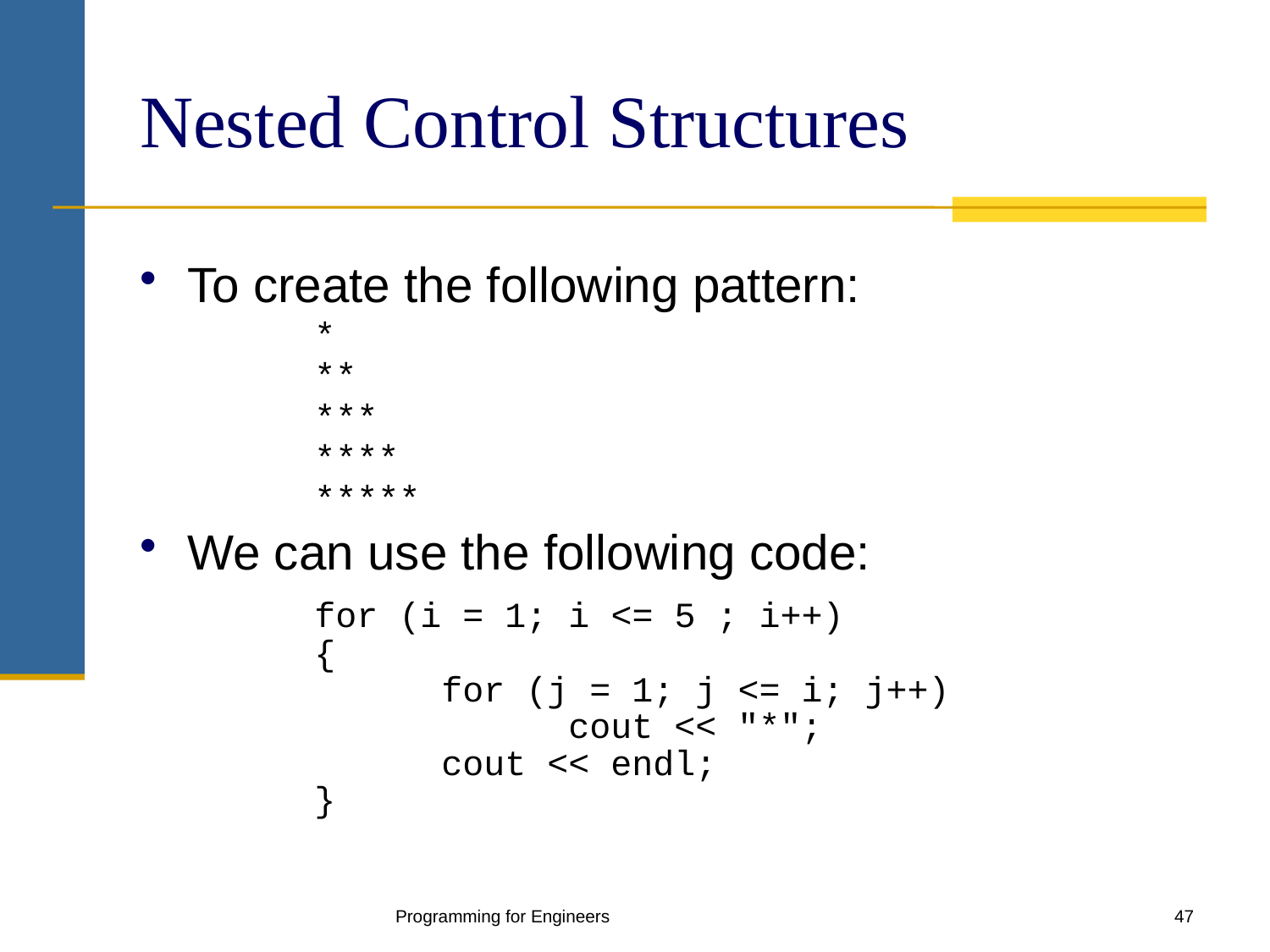

# Nested Control Structures
To create the following pattern:
		*
		**
		***
		****
		*****
We can use the following code:
		for (i = 1; i <= 5 ; i++)
		{
		   	for (j = 1; j <= i; j++)
		     		cout << "*";
		   	cout << endl;
		}
Programming for Engineers
47